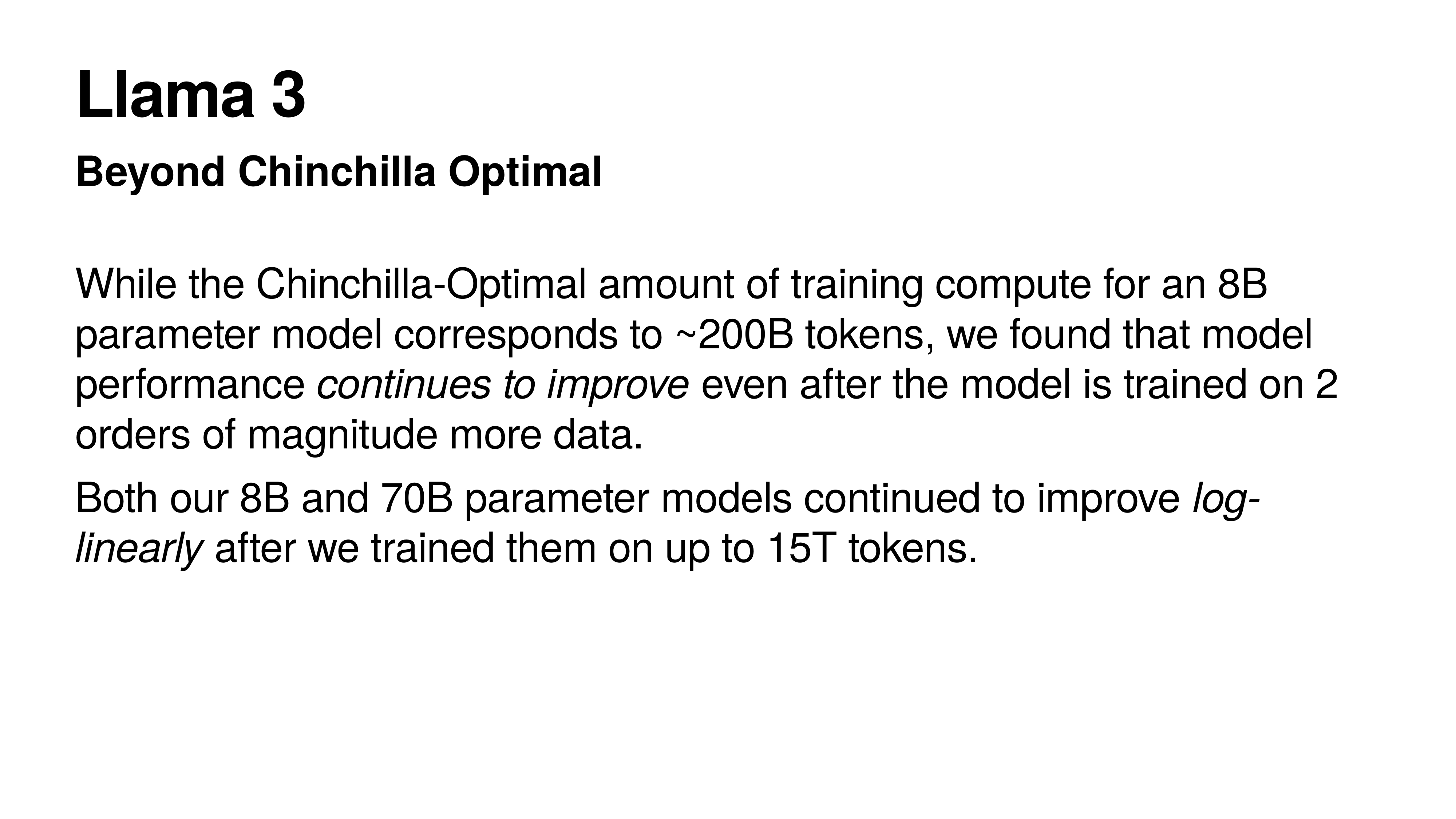

# Llama 3
Beyond Chinchilla Optimal
While the Chinchilla-Optimal amount of training compute for an 8B parameter model corresponds to ~200B tokens, we found that model performance continues to improve even after the model is trained on 2 orders of magnitude more data.
Both our 8B and 70B parameter models continued to improve log-linearly after we trained them on up to 15T tokens.